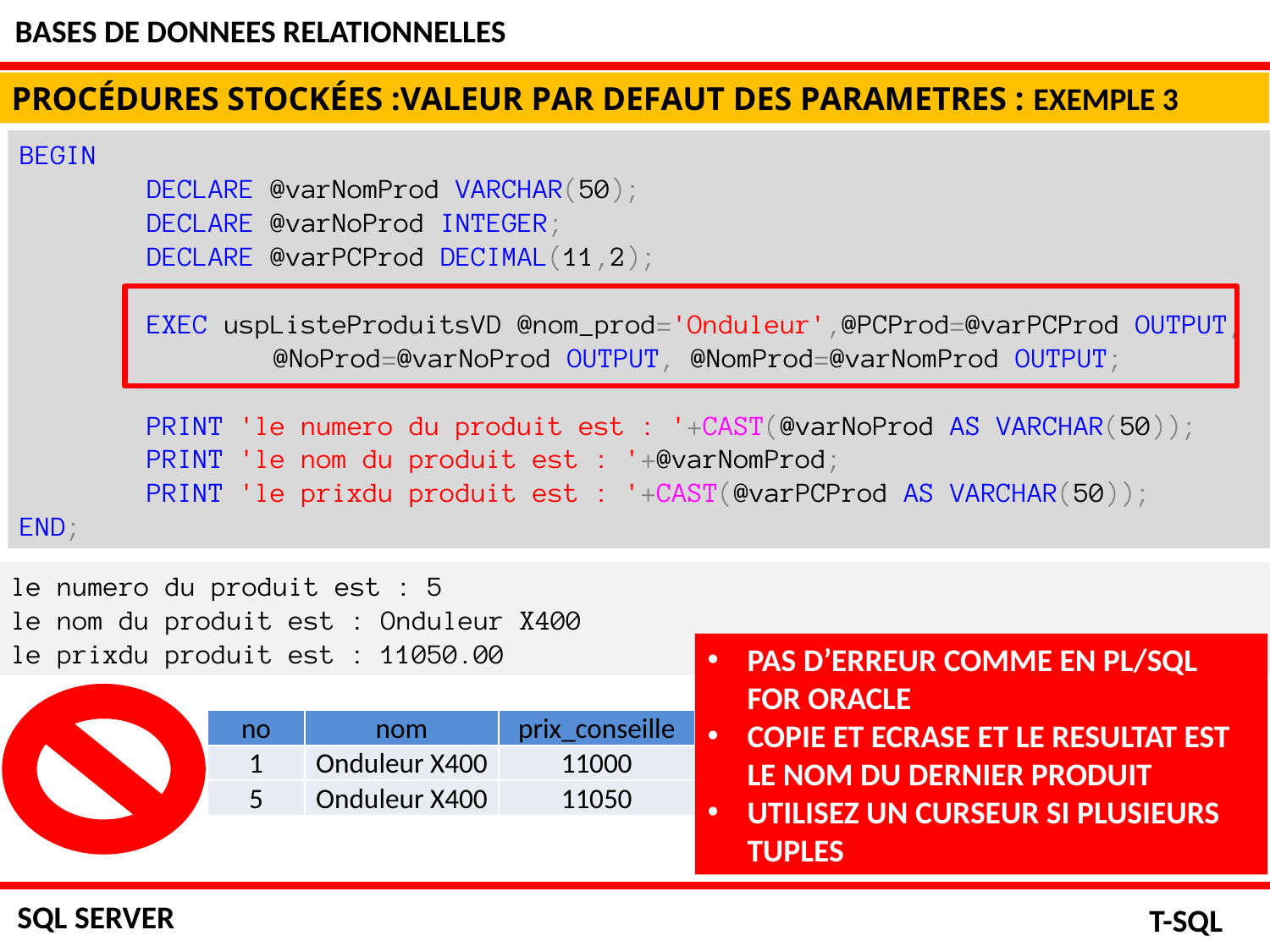

BASES DE DONNEES RELATIONNELLES
PROCÉDURES STOCKÉES :VALEUR PAR DEFAUT DES PARAMETRES : EXEMPLE 3
BEGIN
	DECLARE @varNomProd VARCHAR(50);
	DECLARE @varNoProd INTEGER;
	DECLARE @varPCProd DECIMAL(11,2);

	EXEC uspListeProduitsVD @nom_prod='Onduleur',@PCProd=@varPCProd OUTPUT, 		@NoProd=@varNoProd OUTPUT, @NomProd=@varNomProd OUTPUT;

 	PRINT 'le numero du produit est : '+CAST(@varNoProd AS VARCHAR(50));
 	PRINT 'le nom du produit est : '+@varNomProd;
 	PRINT 'le prixdu produit est : '+CAST(@varPCProd AS VARCHAR(50));
END;

le numero du produit est : 5
le nom du produit est : Onduleur X400
le prixdu produit est : 11050.00
PAS D’ERREUR COMME EN PL/SQL FOR ORACLE
COPIE ET ECRASE ET LE RESULTAT EST LE NOM DU DERNIER PRODUIT
UTILISEZ UN CURSEUR SI PLUSIEURS TUPLES

| no | nom | prix\_conseille |
| --- | --- | --- |
| 1 | Onduleur X400 | 11000 |
| 5 | Onduleur X400 | 11050 |
SQL SERVER
T-SQL